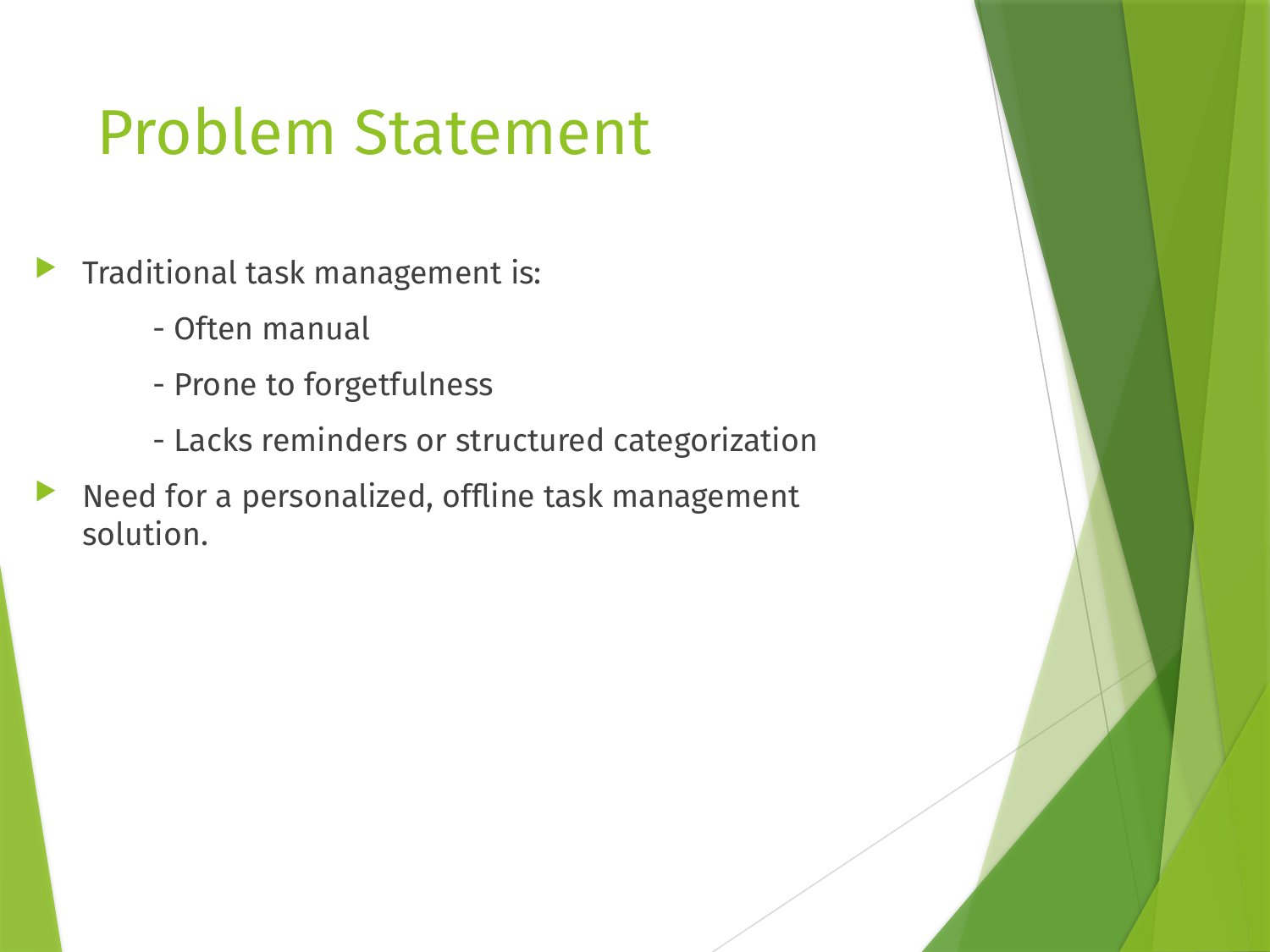

# Problem Statement

Traditional task management is:
              - Often manual
              - Prone to forgetfulness
              - Lacks reminders or structured categorization
Need for a personalized, offline task management solution.